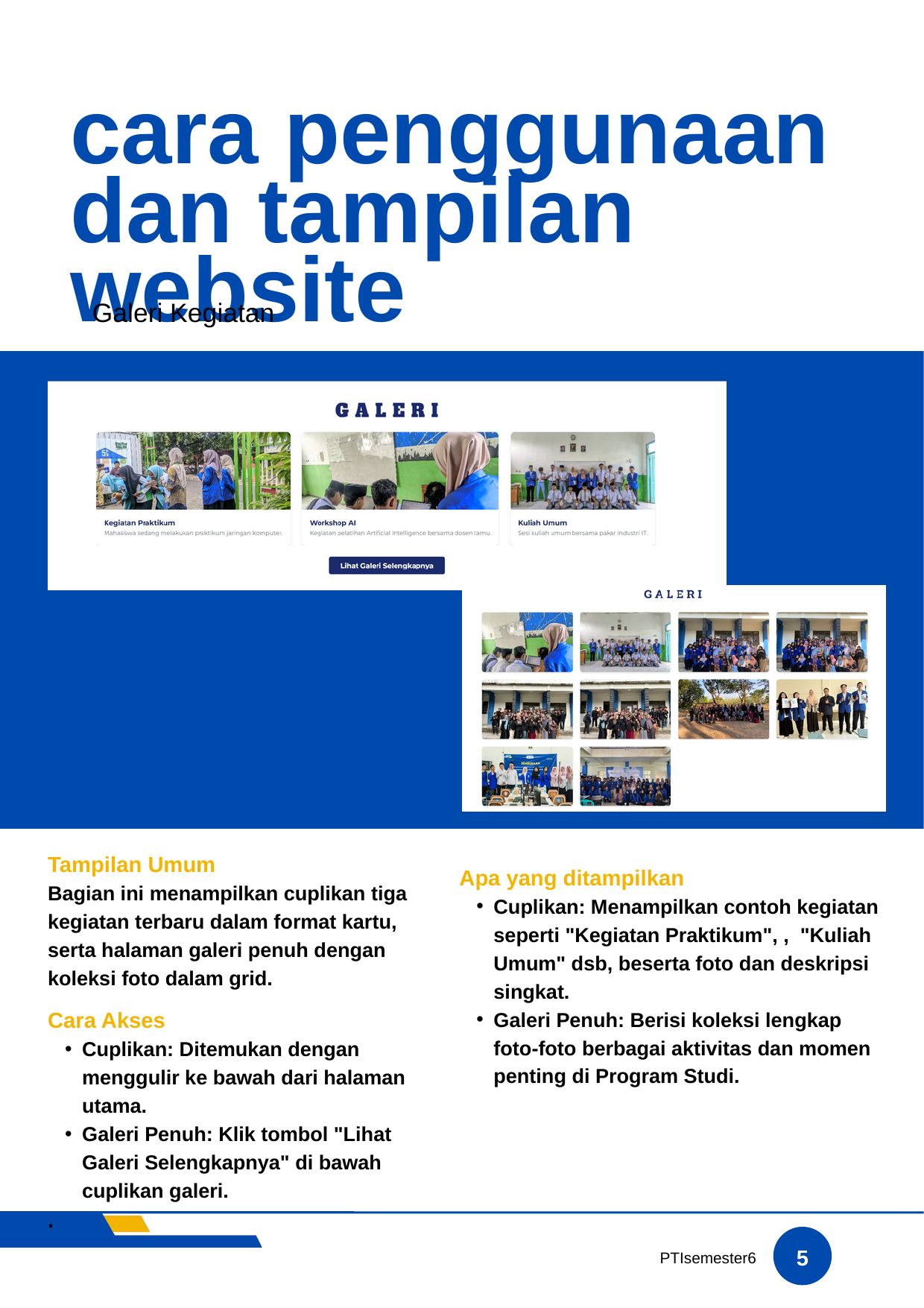

cara penggunaan dan tampilan website
Galeri Kegiatan

Tampilan Umum
Bagian ini menampilkan cuplikan tiga kegiatan terbaru dalam format kartu, serta halaman galeri penuh dengan koleksi foto dalam grid.
Apa yang ditampilkan
Cuplikan: Menampilkan contoh kegiatan seperti "Kegiatan Praktikum", ,  "Kuliah Umum" dsb, beserta foto dan deskripsi singkat.
Galeri Penuh: Berisi koleksi lengkap foto-foto berbagai aktivitas dan momen penting di Program Studi.

Cara Akses
Cuplikan: Ditemukan dengan menggulir ke bawah dari halaman utama.
Galeri Penuh: Klik tombol "Lihat Galeri Selengkapnya" di bawah cuplikan galeri.
.

5
PTIsemester6